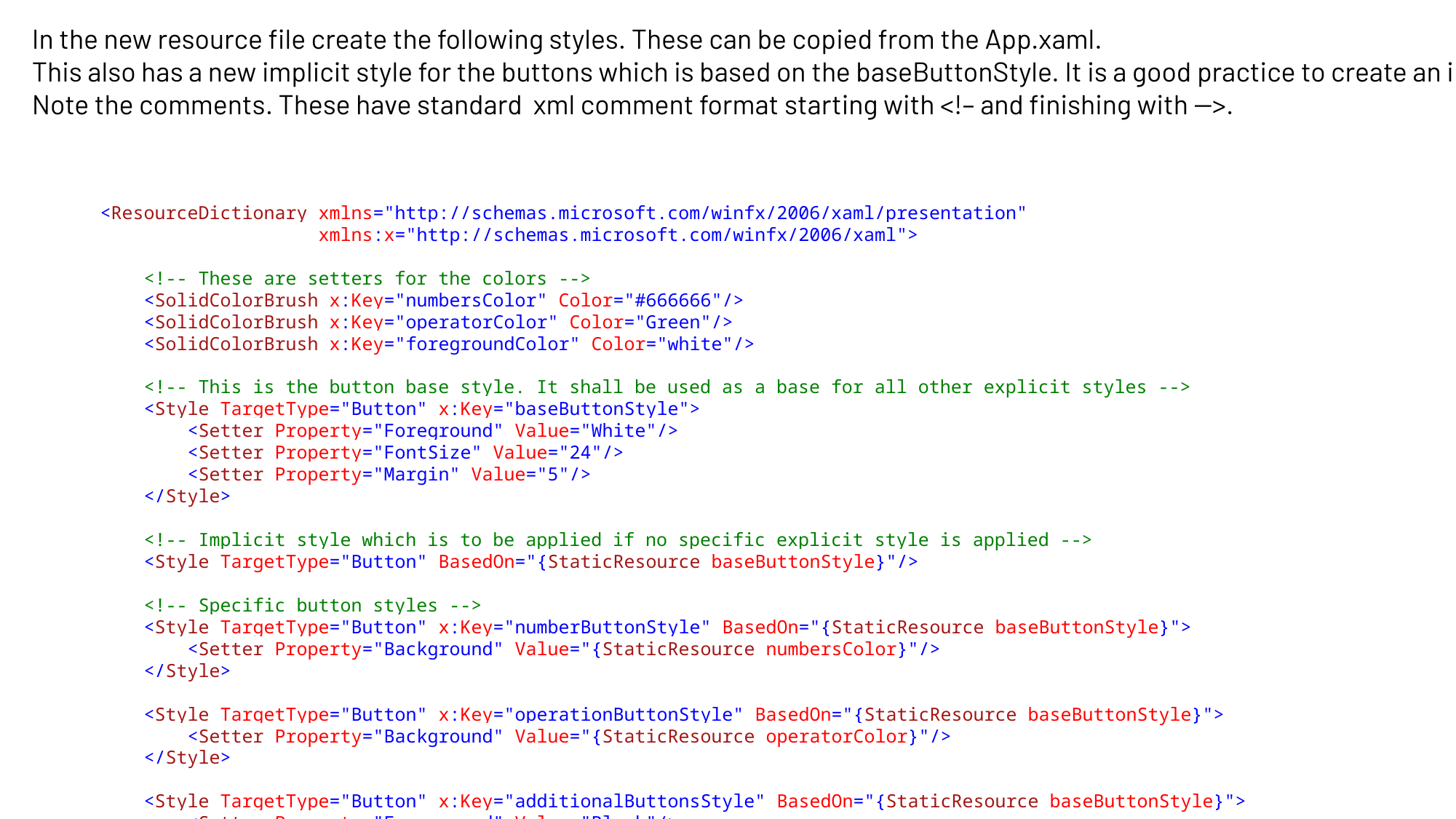

In the new resource file create the following styles. These can be copied from the App.xaml.
This also has a new implicit style for the buttons which is based on the baseButtonStyle. It is a good practice to create an implicit style too.
Note the comments. These have standard  xml comment format starting with <!– and finishing with -->.
<ResourceDictionary xmlns="http://schemas.microsoft.com/winfx/2006/xaml/presentation"
                    xmlns:x="http://schemas.microsoft.com/winfx/2006/xaml">

    <!-- These are setters for the colors -->
    <SolidColorBrush x:Key="numbersColor" Color="#666666"/>
    <SolidColorBrush x:Key="operatorColor" Color="Green"/>
    <SolidColorBrush x:Key="foregroundColor" Color="white"/>

    <!-- This is the button base style. It shall be used as a base for all other explicit styles -->
    <Style TargetType="Button" x:Key="baseButtonStyle">
        <Setter Property="Foreground" Value="White"/>
        <Setter Property="FontSize" Value="24"/>
        <Setter Property="Margin" Value="5"/>
    </Style>

    <!-- Implicit style which is to be applied if no specific explicit style is applied -->
    <Style TargetType="Button" BasedOn="{StaticResource baseButtonStyle}"/>

    <!-- Specific button styles -->
    <Style TargetType="Button" x:Key="numberButtonStyle" BasedOn="{StaticResource baseButtonStyle}">
        <Setter Property="Background" Value="{StaticResource numbersColor}"/>
    </Style>

    <Style TargetType="Button" x:Key="operationButtonStyle" BasedOn="{StaticResource baseButtonStyle}">
        <Setter Property="Background" Value="{StaticResource operatorColor}"/>
    </Style>

    <Style TargetType="Button" x:Key="additionalButtonsStyle" BasedOn="{StaticResource baseButtonStyle}">
        <Setter Property="Foreground" Value="Black"/>
    </Style>

</ResourceDictionary>